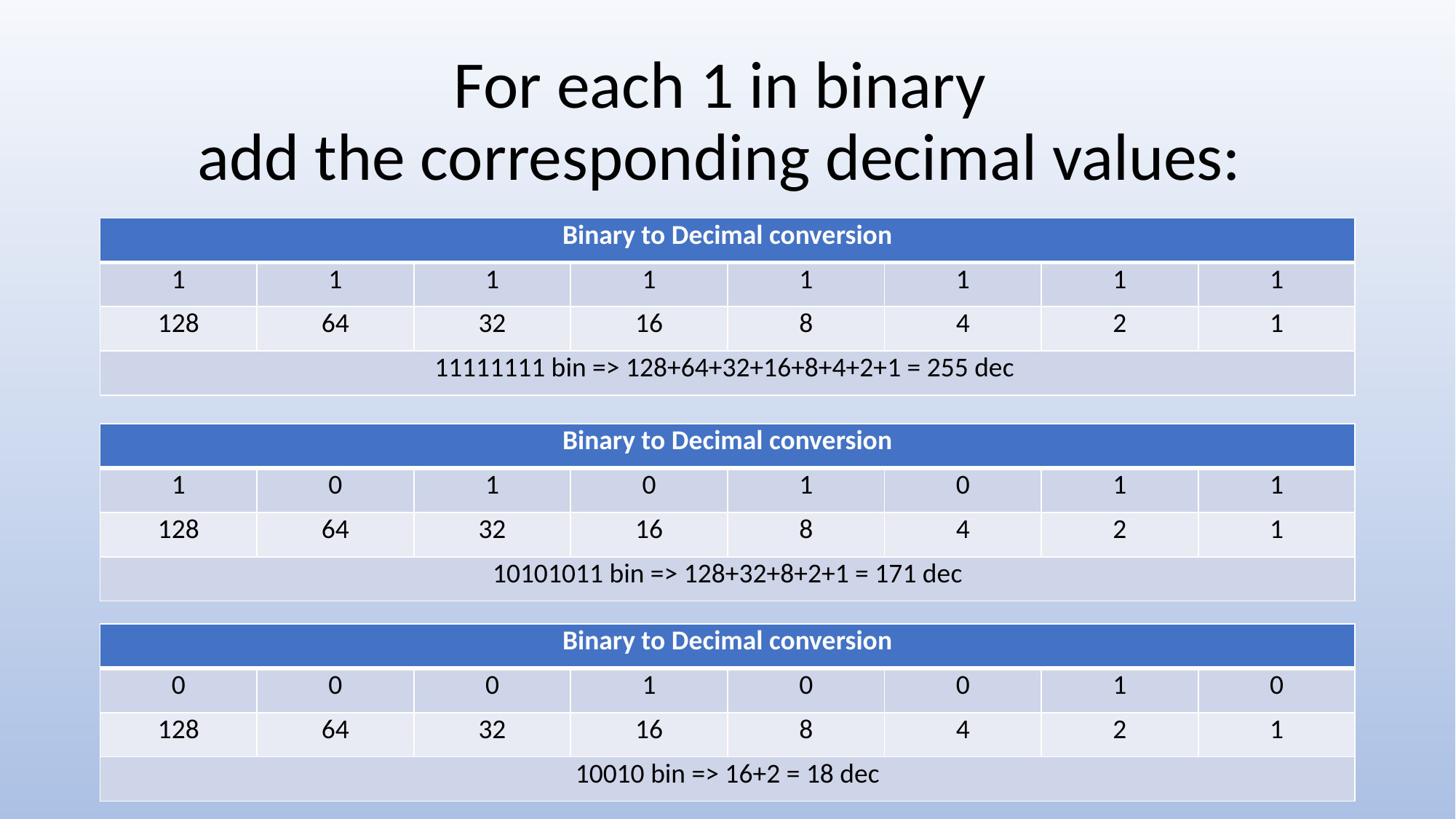

# For each 1 in binary add the corresponding decimal values:
| Binary to Decimal conversion |  |  |  |  |  |  |  |
| --- | --- | --- | --- | --- | --- | --- | --- |
| 1 | 1 | 1 | 1 | 1 | 1 | 1 | 1 |
| 128 | 64 | 32 | 16 | 8 | 4 | 2 | 1 |
| 11111111 bin => 128+64+32+16+8+4+2+1 = 255 dec |  |  |  |  |  |  |  |
| Binary to Decimal conversion |  |  |  |  |  |  |  |
| --- | --- | --- | --- | --- | --- | --- | --- |
| 1 | 0 | 1 | 0 | 1 | 0 | 1 | 1 |
| 128 | 64 | 32 | 16 | 8 | 4 | 2 | 1 |
| 10101011 bin => 128+32+8+2+1 = 171 dec |  |  |  |  |  |  |  |
| Binary to Decimal conversion |  |  |  |  |  |  |  |
| --- | --- | --- | --- | --- | --- | --- | --- |
| 0 | 0 | 0 | 1 | 0 | 0 | 1 | 0 |
| 128 | 64 | 32 | 16 | 8 | 4 | 2 | 1 |
| 10010 bin => 16+2 = 18 dec |  |  |  |  |  |  |  |